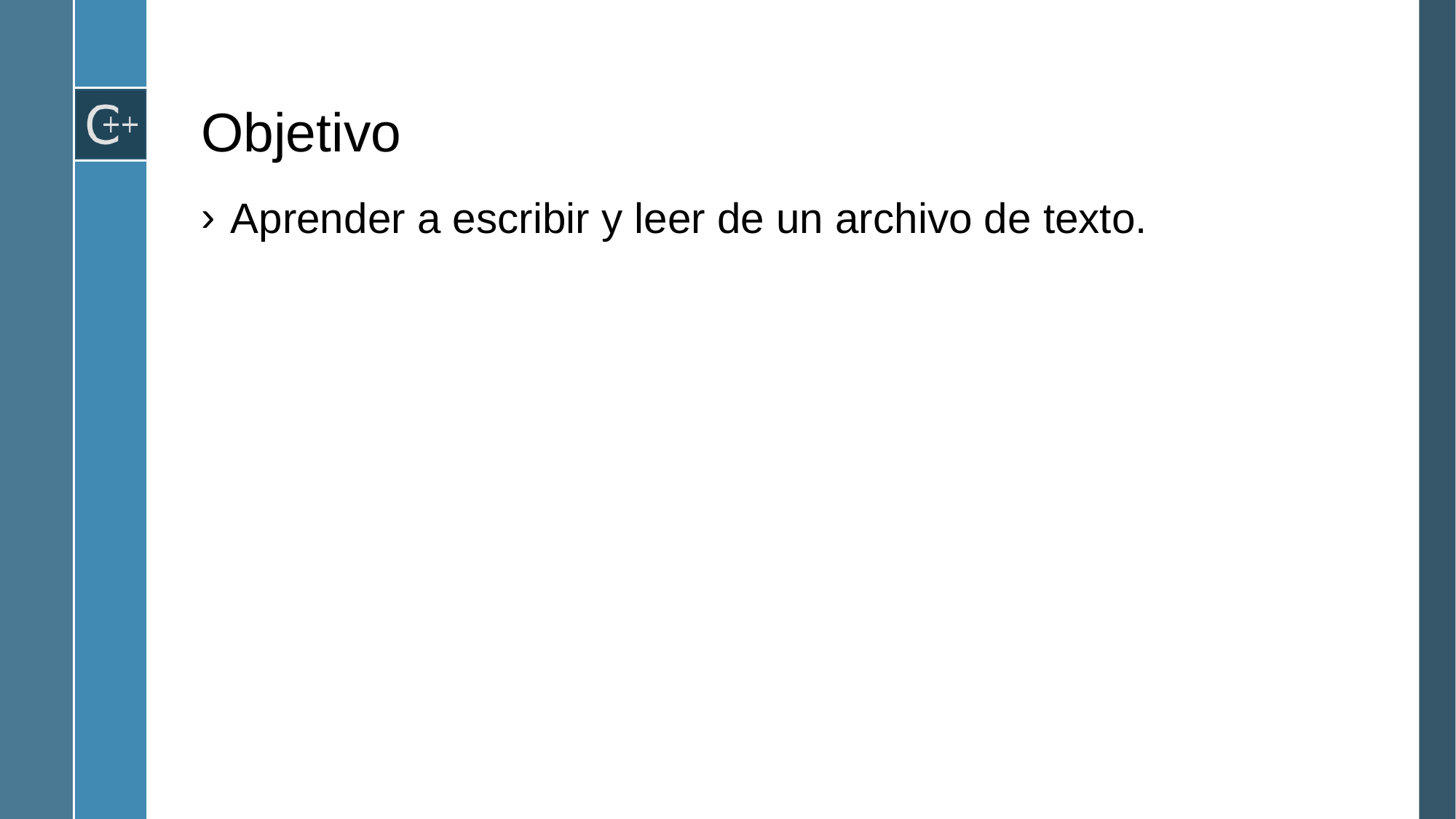

# Objetivo
Aprender a escribir y leer de un archivo de texto.